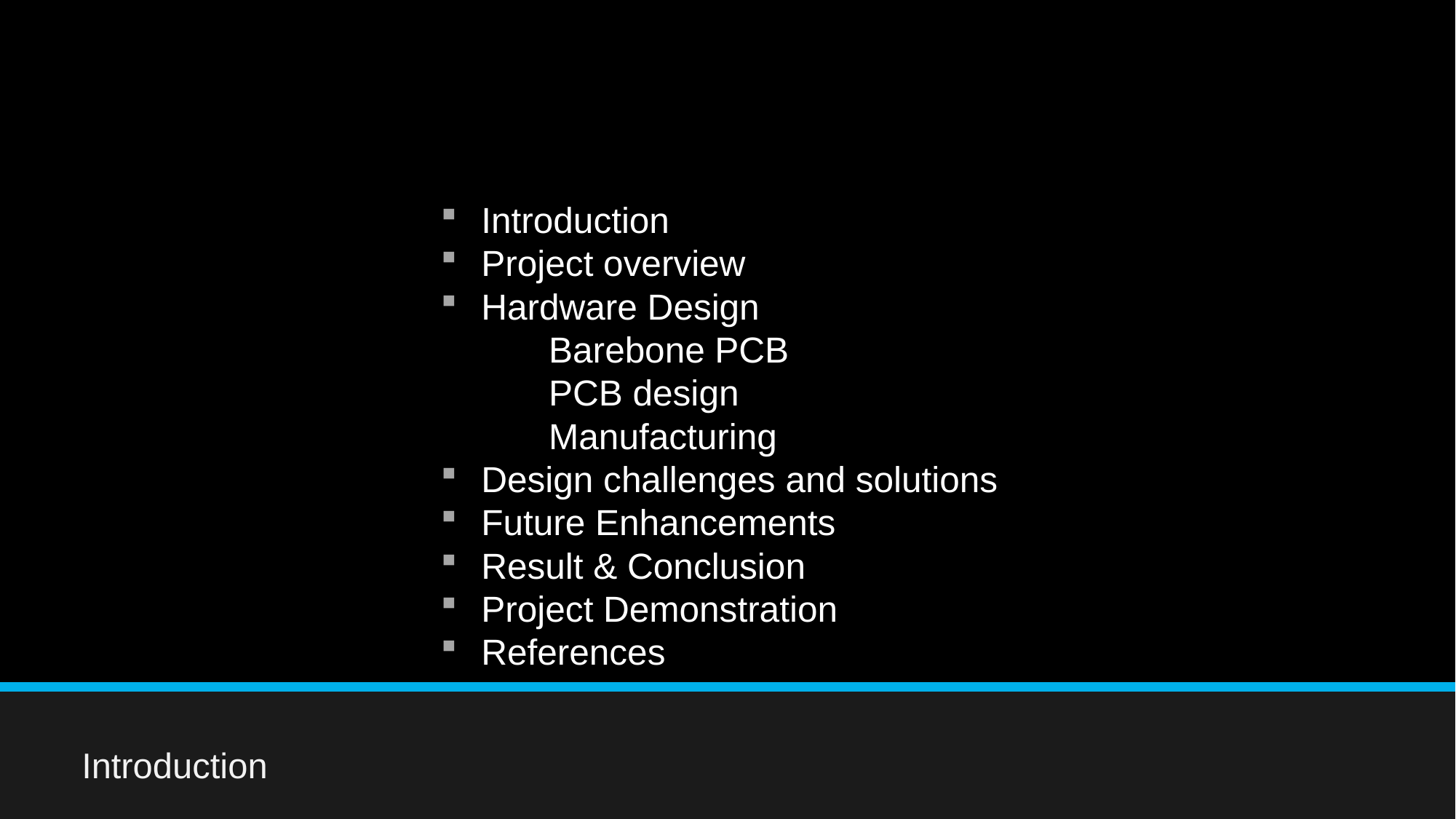

Introduction
Project overview
Hardware Design
	Barebone PCB
	PCB design
	Manufacturing
Design challenges and solutions
Future Enhancements
Result & Conclusion
Project Demonstration
References

Introduction